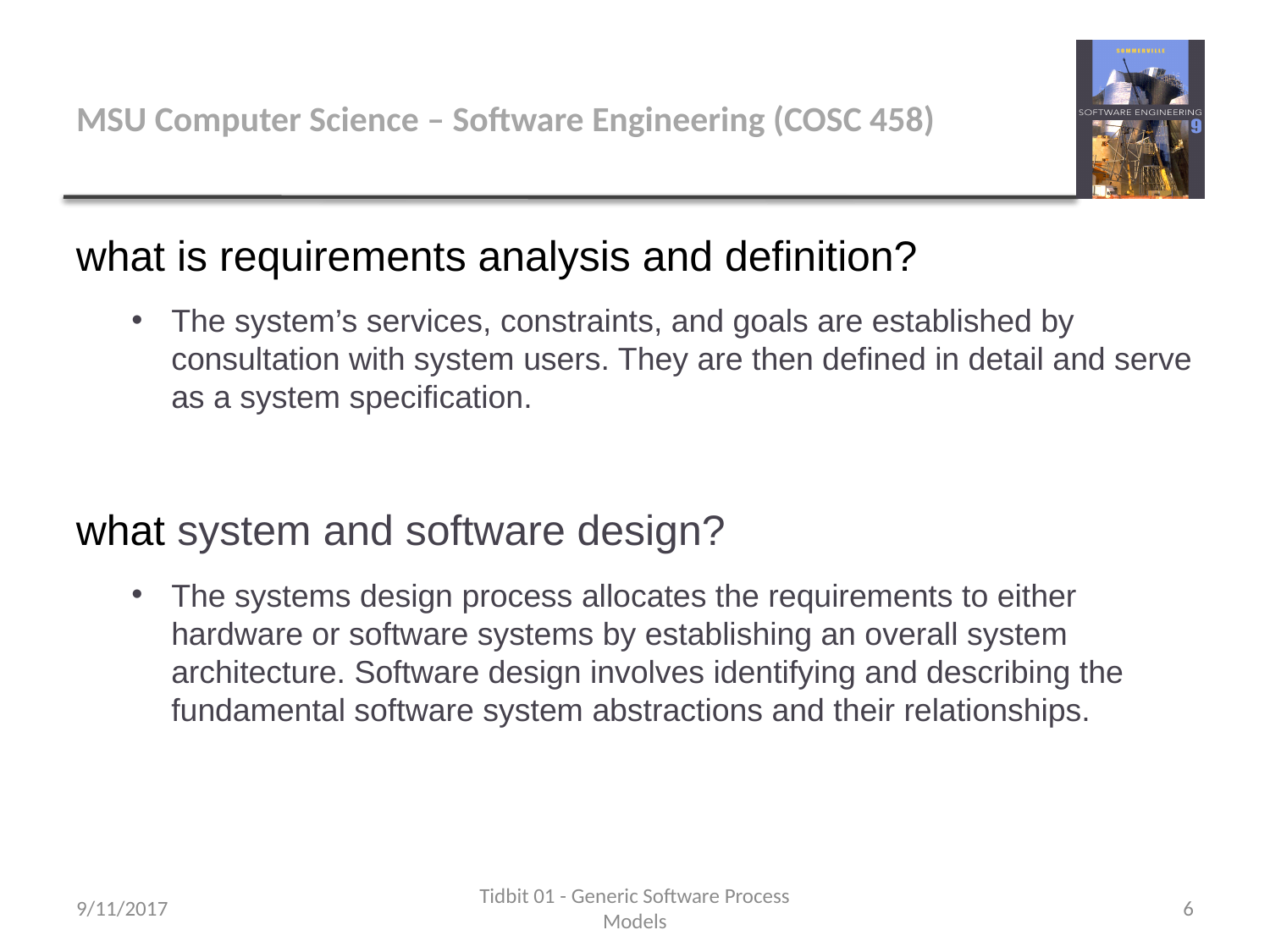

# MSU Computer Science – Software Engineering (COSC 458)
what is requirements analysis and definition?
The system’s services, constraints, and goals are established by consultation with system users. They are then defined in detail and serve as a system specification.

what system and software design?
The systems design process allocates the requirements to either hardware or software systems by establishing an overall system architecture. Software design involves identifying and describing the fundamental software system abstractions and their relationships.

9/11/2017
Tidbit 01 - Generic Software Process Models
6